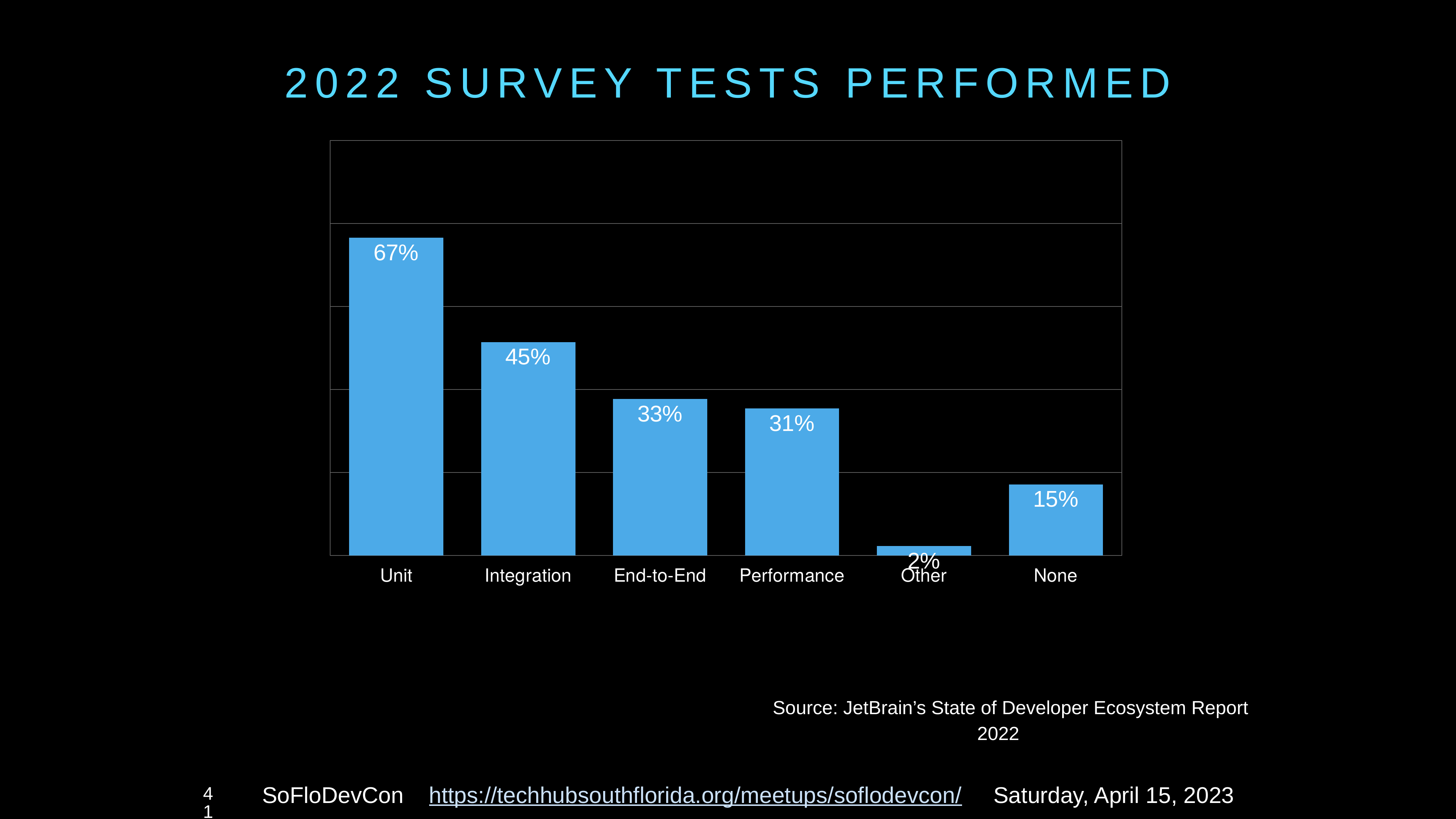

# 2022 SURVEY Tests Performed

### Chart

| Category | Methods |
|---|---|
| Unit | 0.67 |
| Integration | 0.45 |
| End-to-End | 0.33 |
| Performance | 0.31 |
| Other | 0.02 |
| None | 0.15 |
   Source: JetBrain’s State of Developer Ecosystem Report 2022
SoFloDevCon    https://techhubsouthflorida.org/meetups/soflodevcon/     Saturday, April 15, 2023
41